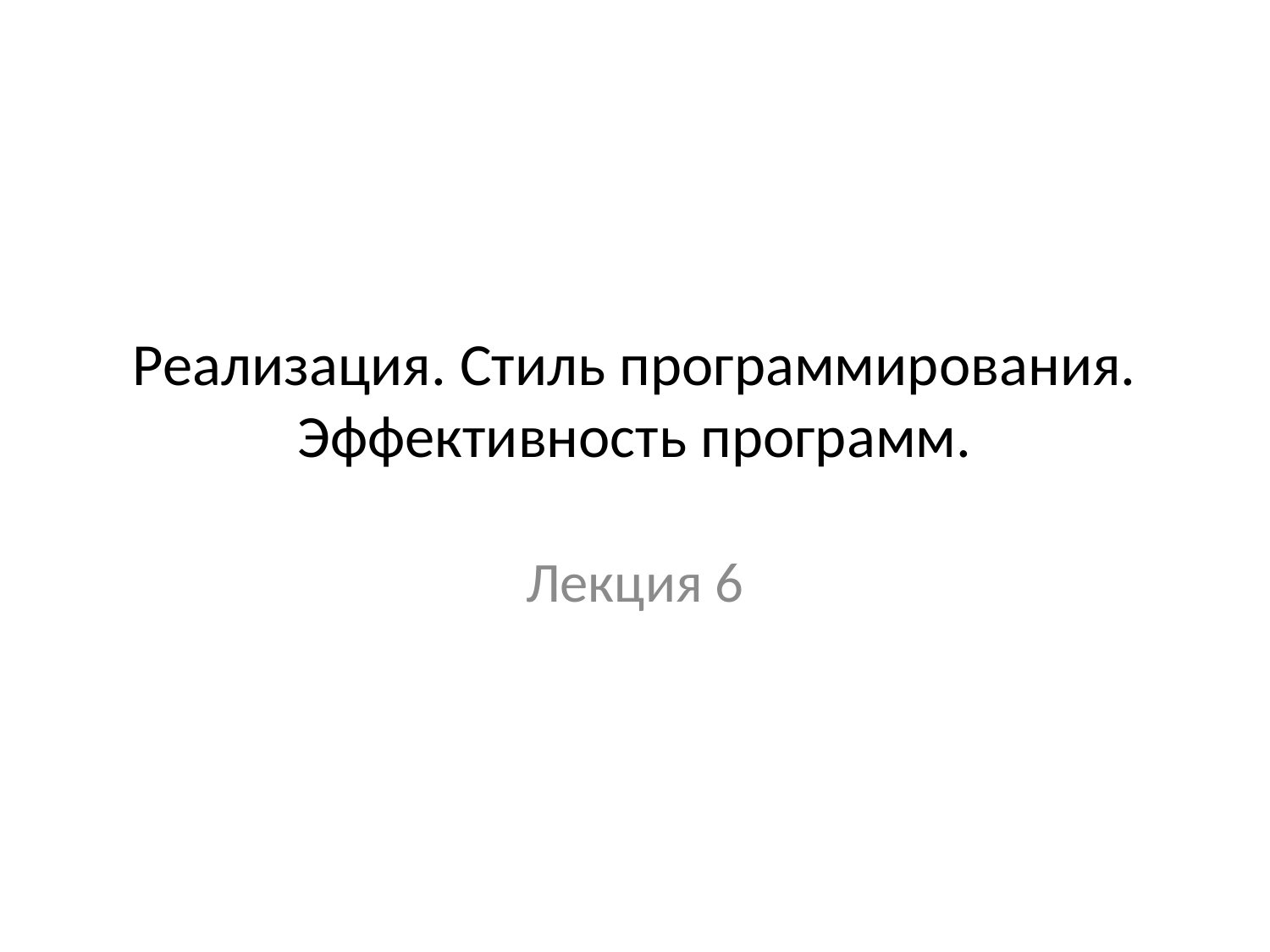

# Реализация. Стиль программирования. Эффективность программ.
Лекция 6